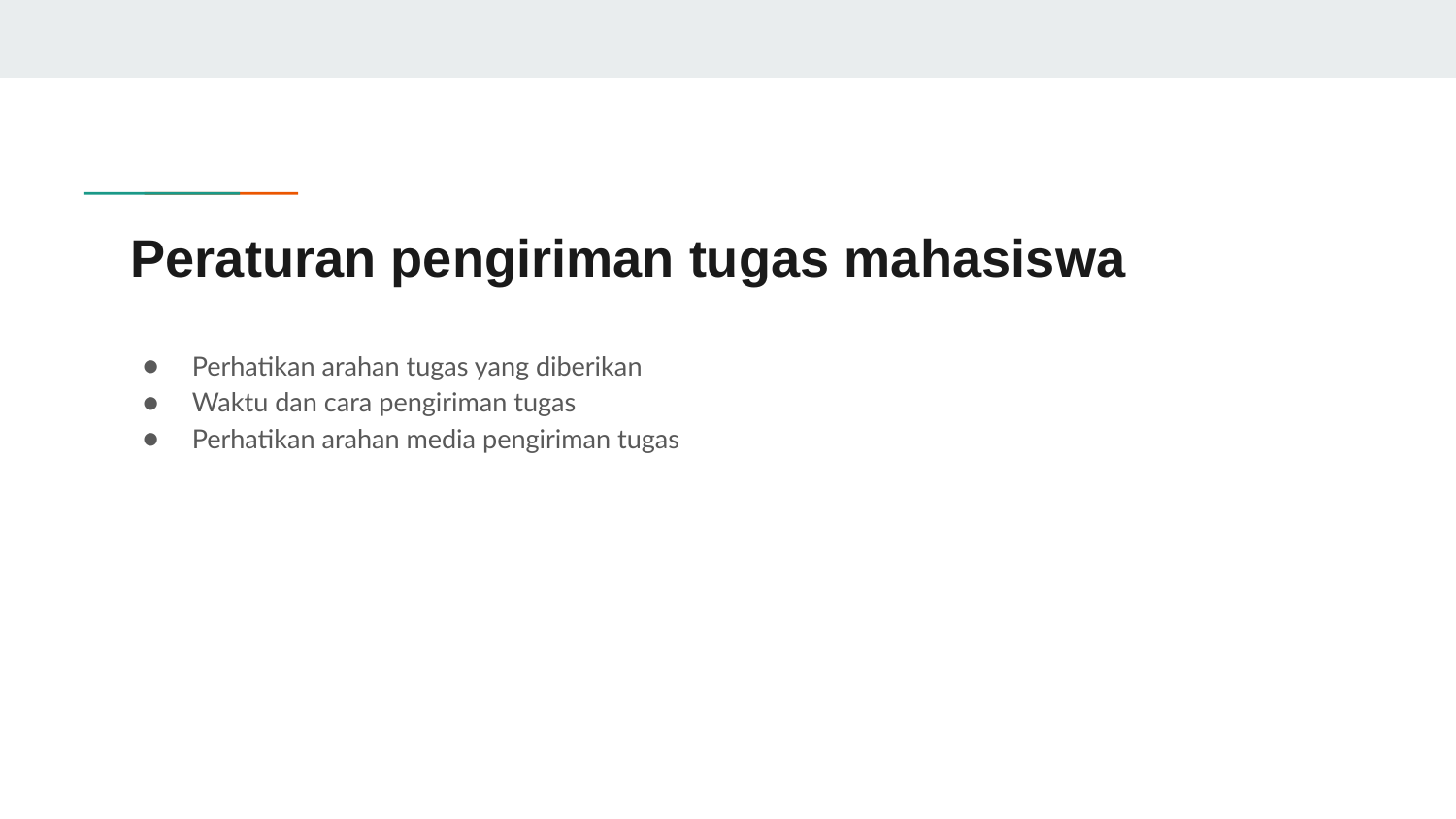

# Peraturan pengiriman tugas mahasiswa
Perhatikan arahan tugas yang diberikan
Waktu dan cara pengiriman tugas
Perhatikan arahan media pengiriman tugas